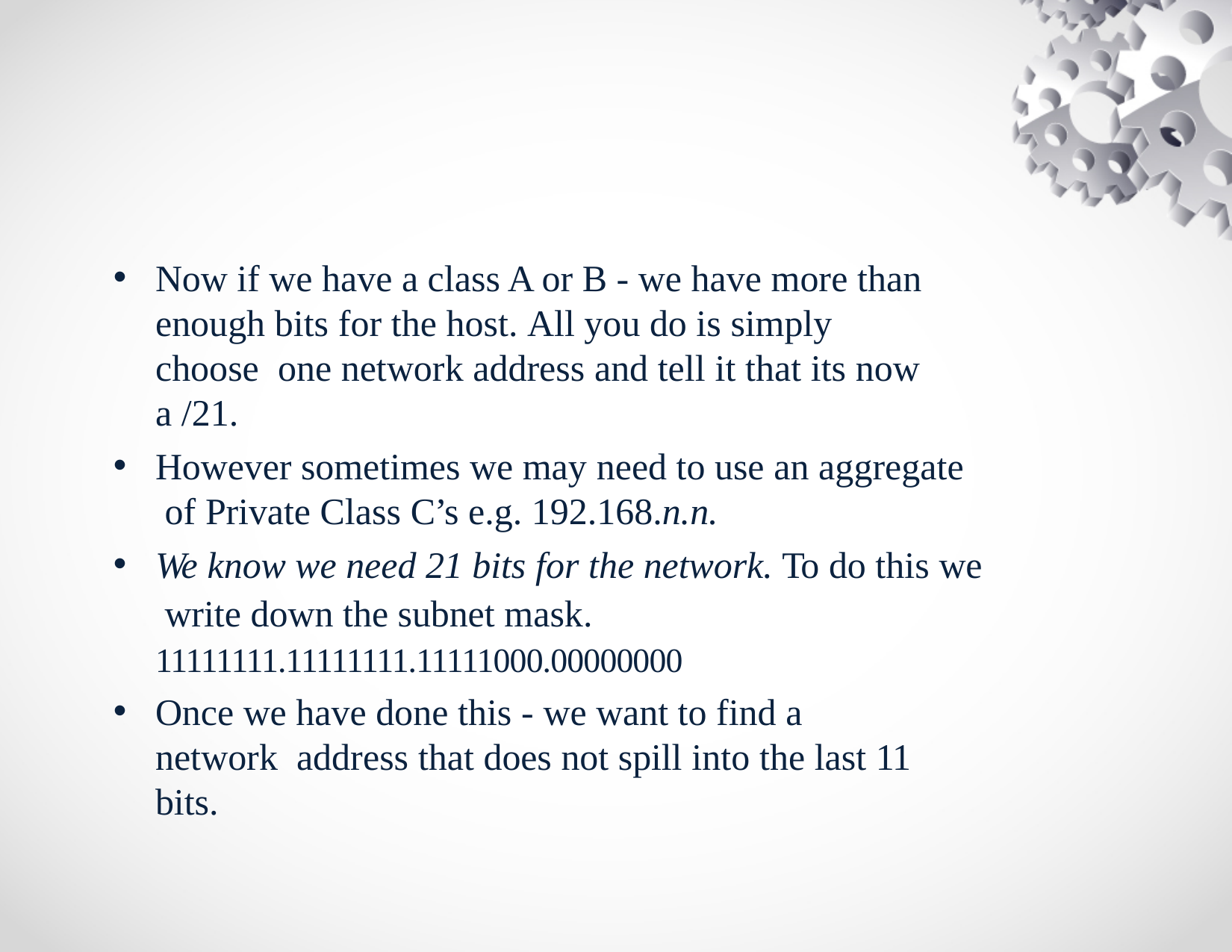

Now if we have a class A or B - we have more than  enough bits for the host. All you do is simply choose  one network address and tell it that its now a /21.
However sometimes we may need to use an aggregate  of Private Class C’s e.g. 192.168.n.n.
We know we need 21 bits for the network. To do this we  write down the subnet mask.  11111111.11111111.11111000.00000000
Once we have done this - we want to find a network  address that does not spill into the last 11 bits.